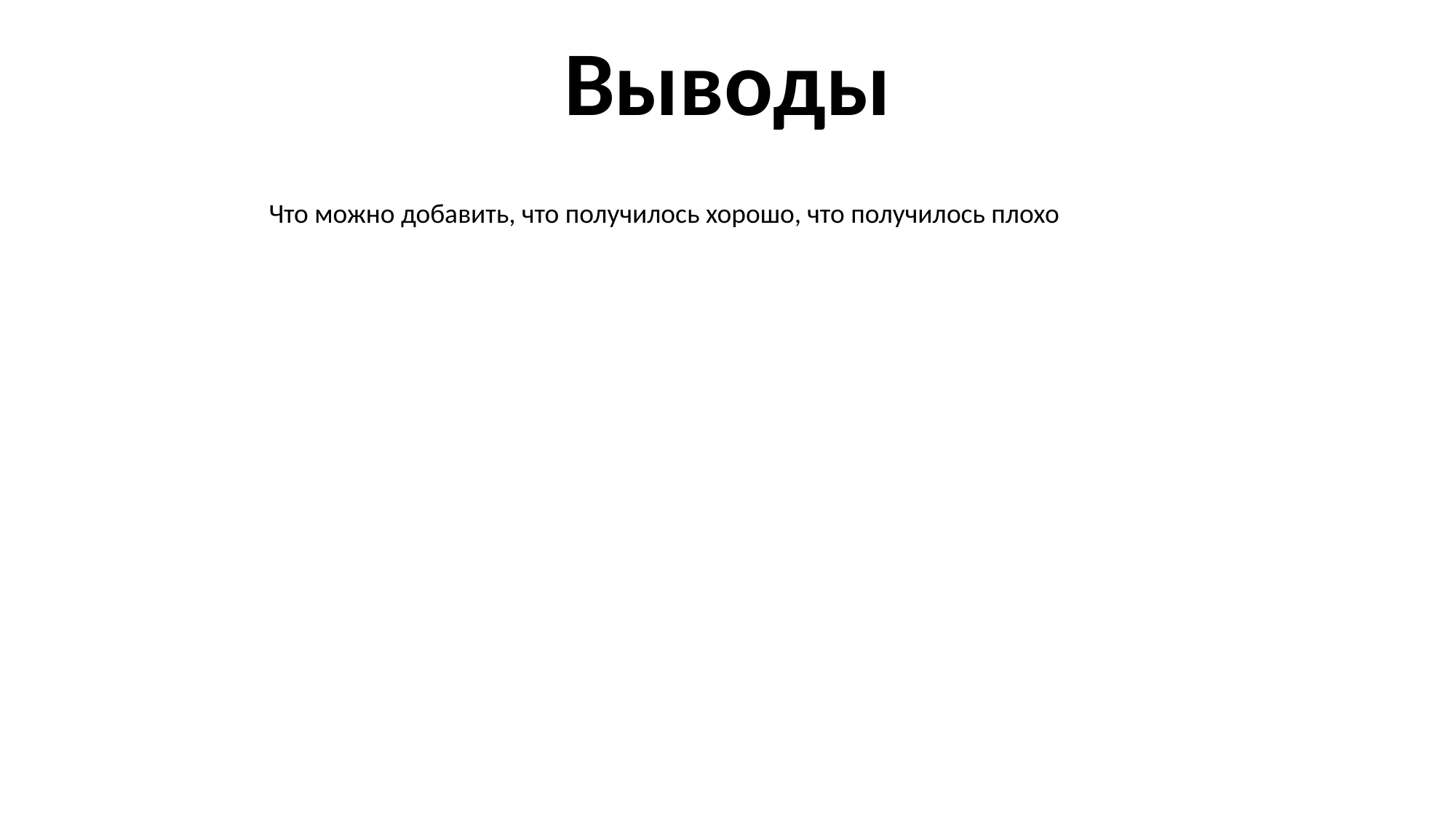

Выводы
Что можно добавить, что получилось хорошо, что получилось плохо